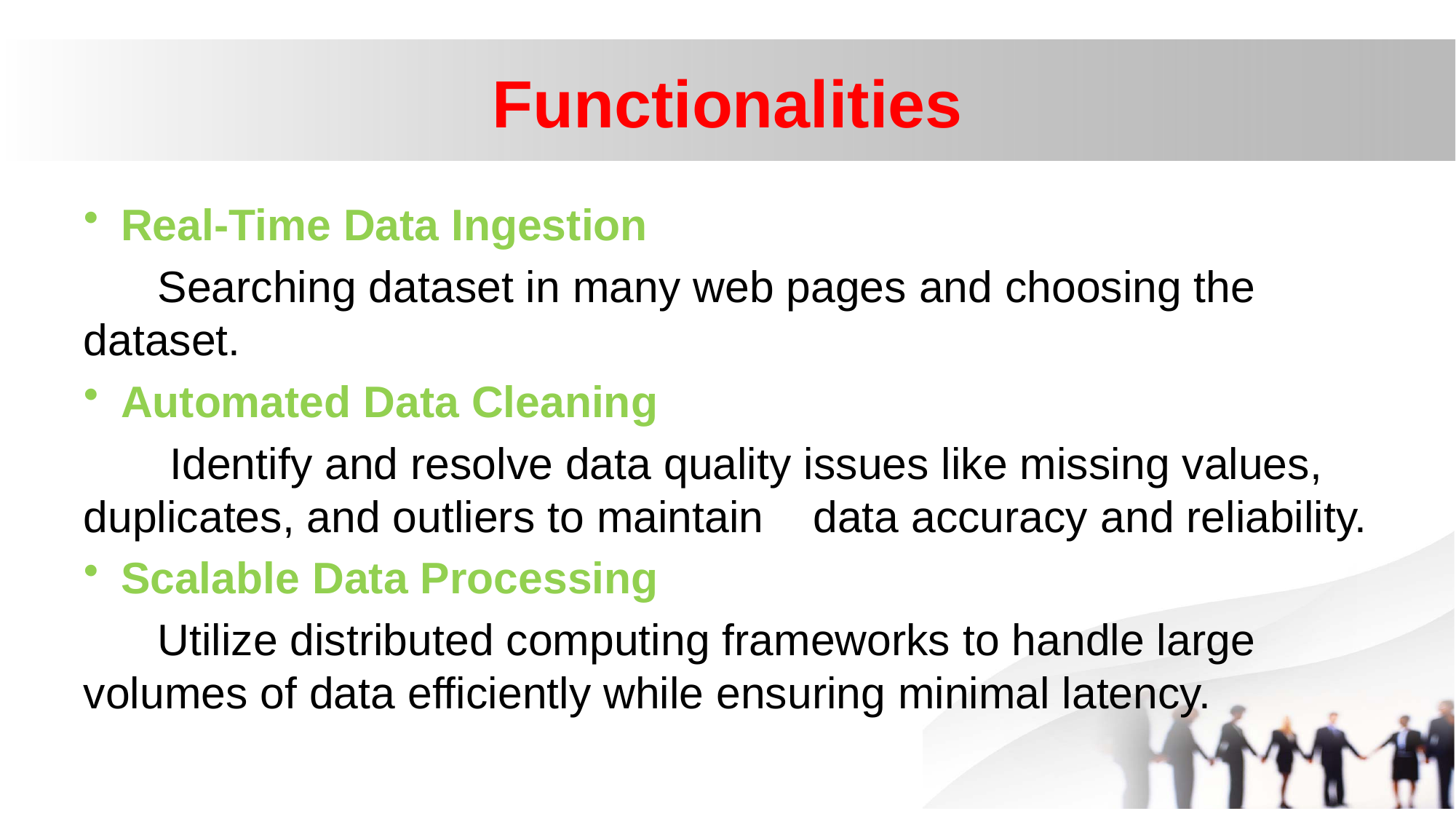

# Functionalities​
Real-Time Data Ingestion​
      Searching dataset in many web pages and choosing the dataset.​
Automated Data Cleaning​
       Identify and resolve data quality issues like missing values, duplicates, and outliers to maintain    data accuracy and reliability.​
Scalable Data Processing​
      Utilize distributed computing frameworks to handle large volumes of data efficiently while ensuring minimal latency.​